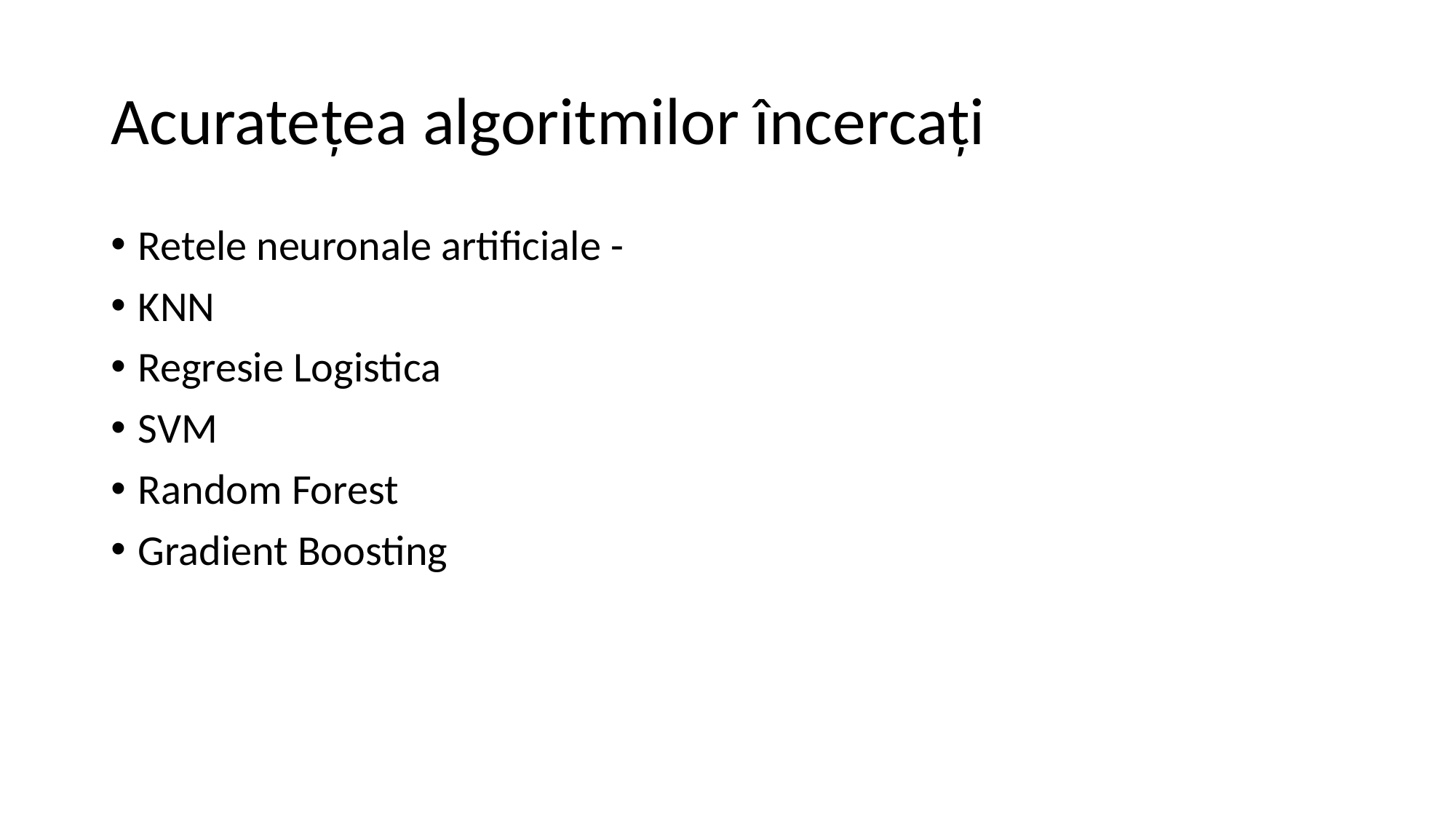

# Acurateţea algoritmilor încercaţi
Retele neuronale artificiale -
KNN
Regresie Logistica
SVM
Random Forest
Gradient Boosting